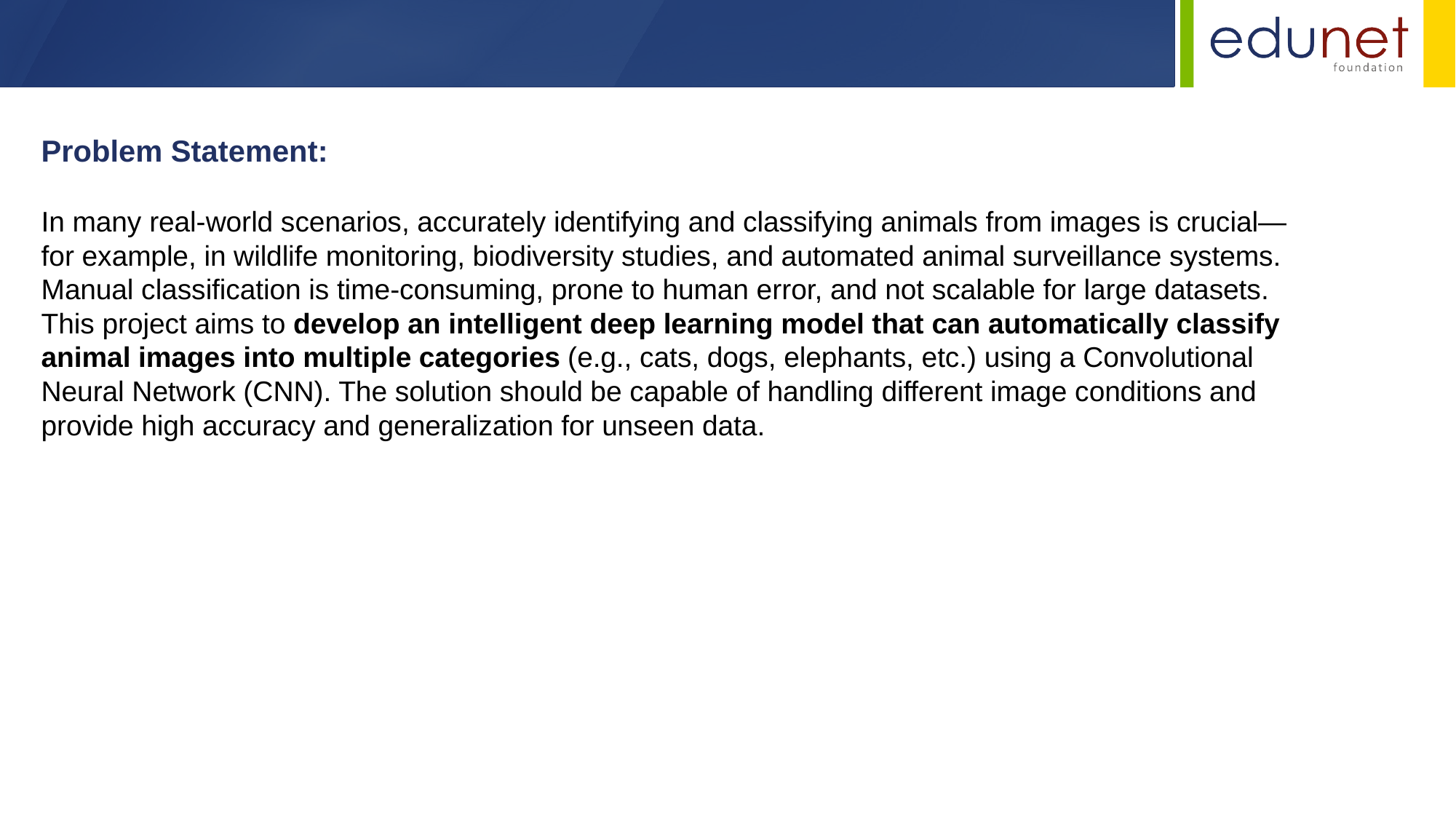

Problem Statement:
In many real-world scenarios, accurately identifying and classifying animals from images is crucial—for example, in wildlife monitoring, biodiversity studies, and automated animal surveillance systems. Manual classification is time-consuming, prone to human error, and not scalable for large datasets.
This project aims to develop an intelligent deep learning model that can automatically classify animal images into multiple categories (e.g., cats, dogs, elephants, etc.) using a Convolutional Neural Network (CNN). The solution should be capable of handling different image conditions and provide high accuracy and generalization for unseen data.